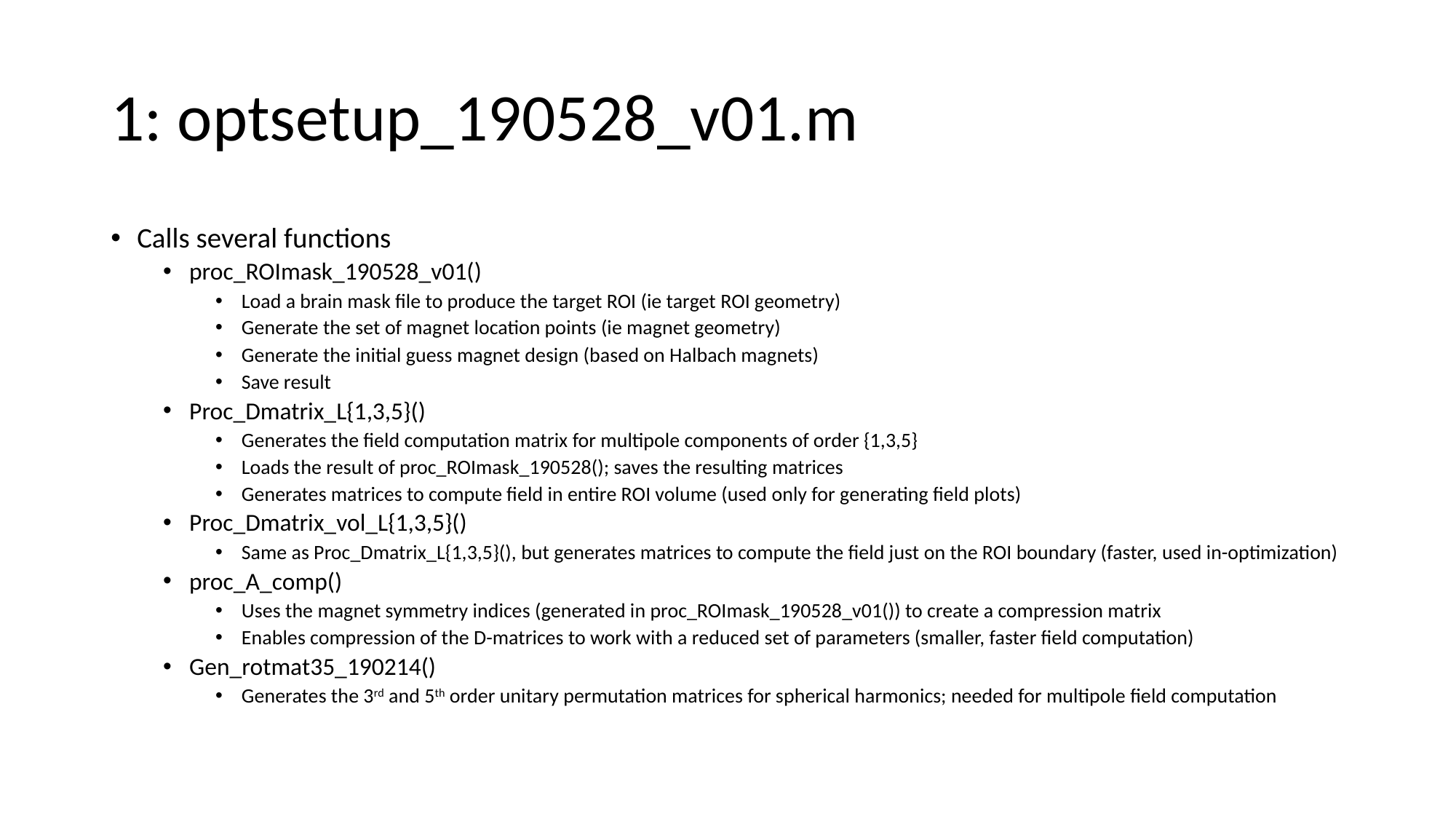

# 1: optsetup_190528_v01.m
Calls several functions
proc_ROImask_190528_v01()
Load a brain mask file to produce the target ROI (ie target ROI geometry)
Generate the set of magnet location points (ie magnet geometry)
Generate the initial guess magnet design (based on Halbach magnets)
Save result
Proc_Dmatrix_L{1,3,5}()
Generates the field computation matrix for multipole components of order {1,3,5}
Loads the result of proc_ROImask_190528(); saves the resulting matrices
Generates matrices to compute field in entire ROI volume (used only for generating field plots)
Proc_Dmatrix_vol_L{1,3,5}()
Same as Proc_Dmatrix_L{1,3,5}(), but generates matrices to compute the field just on the ROI boundary (faster, used in-optimization)
proc_A_comp()
Uses the magnet symmetry indices (generated in proc_ROImask_190528_v01()) to create a compression matrix
Enables compression of the D-matrices to work with a reduced set of parameters (smaller, faster field computation)
Gen_rotmat35_190214()
Generates the 3rd and 5th order unitary permutation matrices for spherical harmonics; needed for multipole field computation